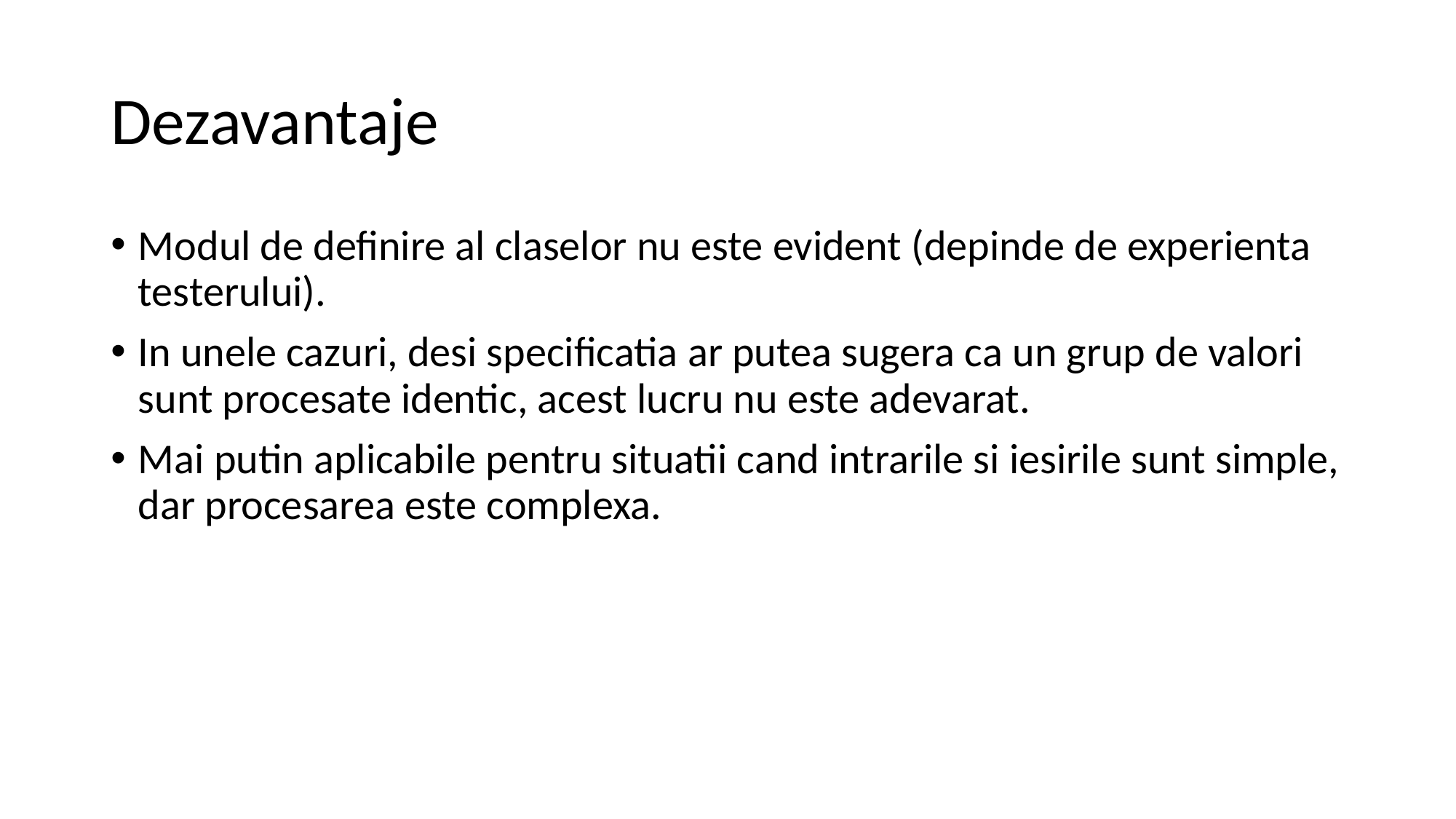

# Dezavantaje
Modul de definire al claselor nu este evident (depinde de experienta testerului).
In unele cazuri, desi specificatia ar putea sugera ca un grup de valori sunt procesate identic, acest lucru nu este adevarat.
Mai putin aplicabile pentru situatii cand intrarile si iesirile sunt simple, dar procesarea este complexa.